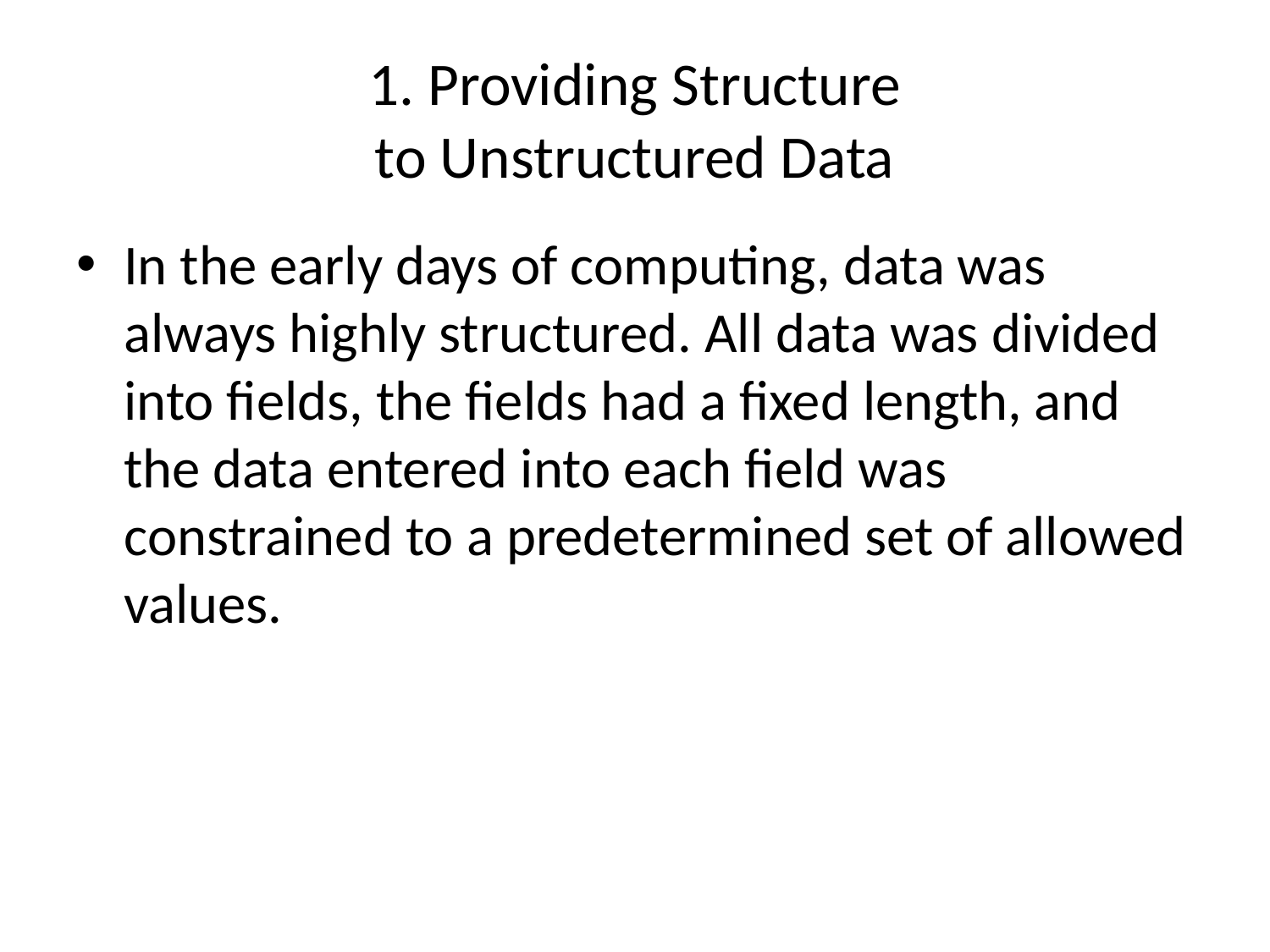

# 1. Providing Structure to Unstructured Data
In the early days of computing, data was always highly structured. All data was divided into fields, the fields had a fixed length, and the data entered into each field was constrained to a predetermined set of allowed values.